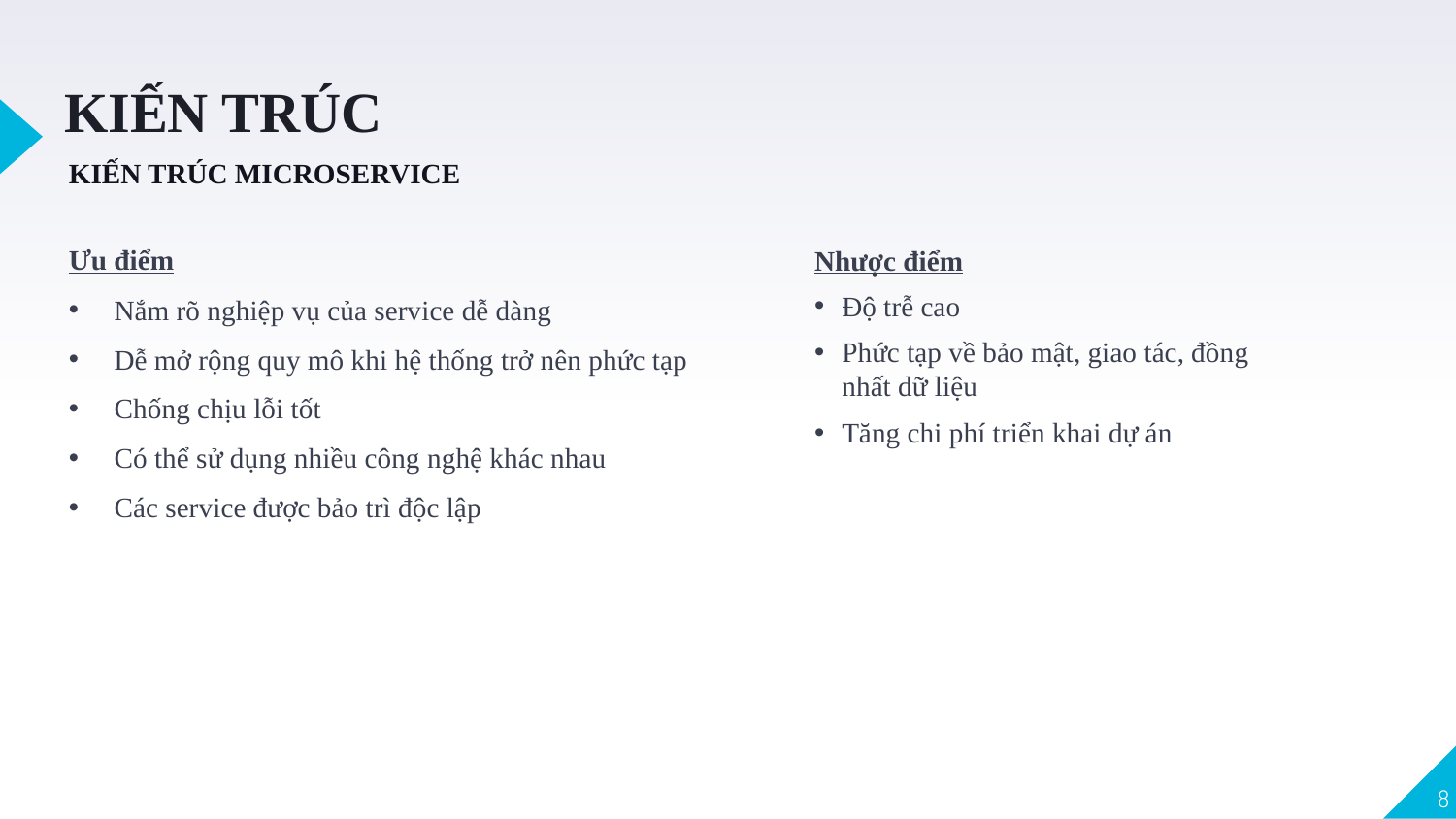

KIẾN TRÚC
KIẾN TRÚC MICROSERVICE
Ưu điểm
Nắm rõ nghiệp vụ của service dễ dàng
Dễ mở rộng quy mô khi hệ thống trở nên phức tạp
Chống chịu lỗi tốt
Có thể sử dụng nhiều công nghệ khác nhau
Các service được bảo trì độc lập
Nhược điểm
Độ trễ cao
Phức tạp về bảo mật, giao tác, đồng nhất dữ liệu
Tăng chi phí triển khai dự án
8